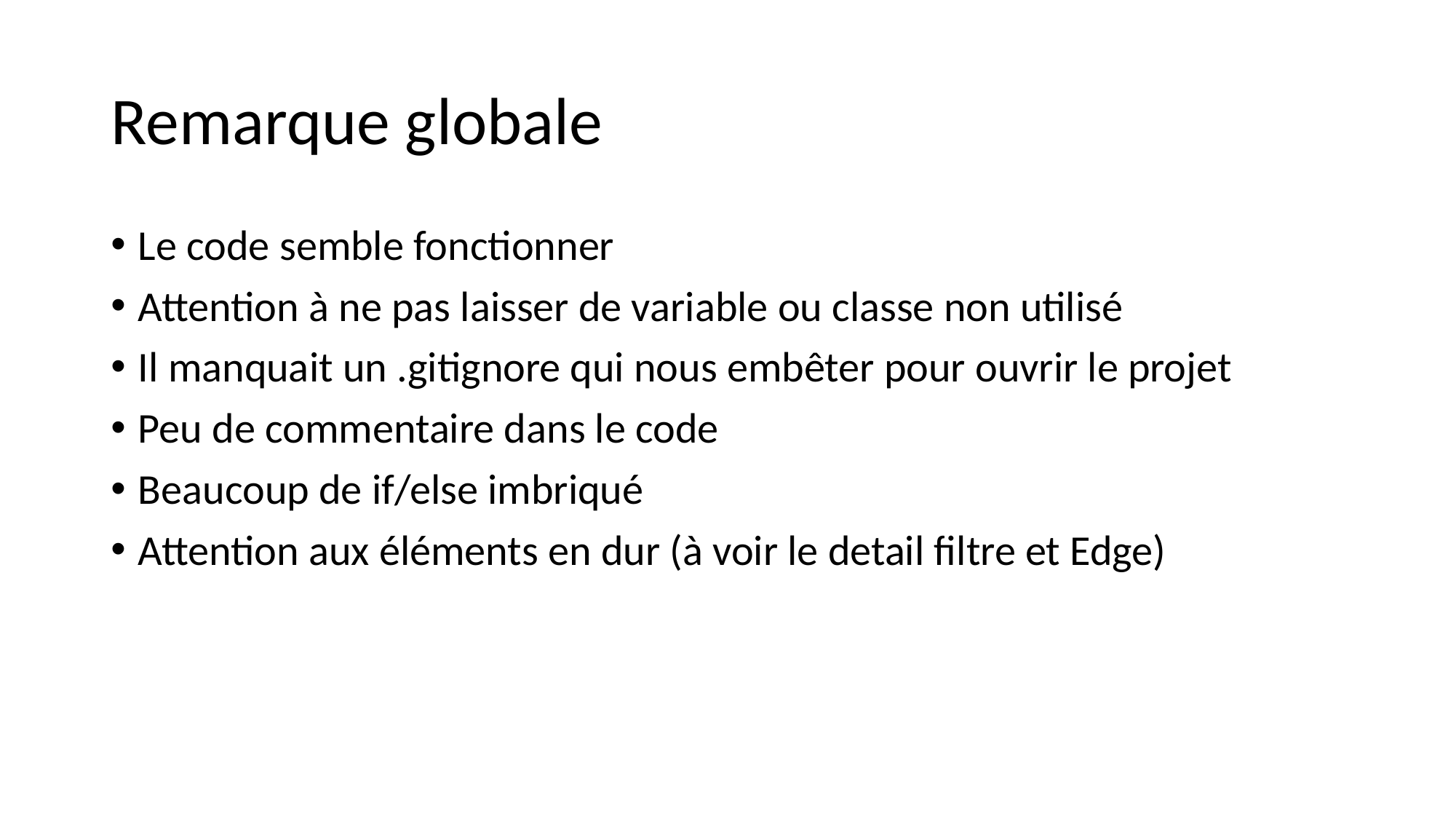

# Remarque globale
Le code semble fonctionner
Attention à ne pas laisser de variable ou classe non utilisé
Il manquait un .gitignore qui nous embêter pour ouvrir le projet
Peu de commentaire dans le code
Beaucoup de if/else imbriqué
Attention aux éléments en dur (à voir le detail filtre et Edge)